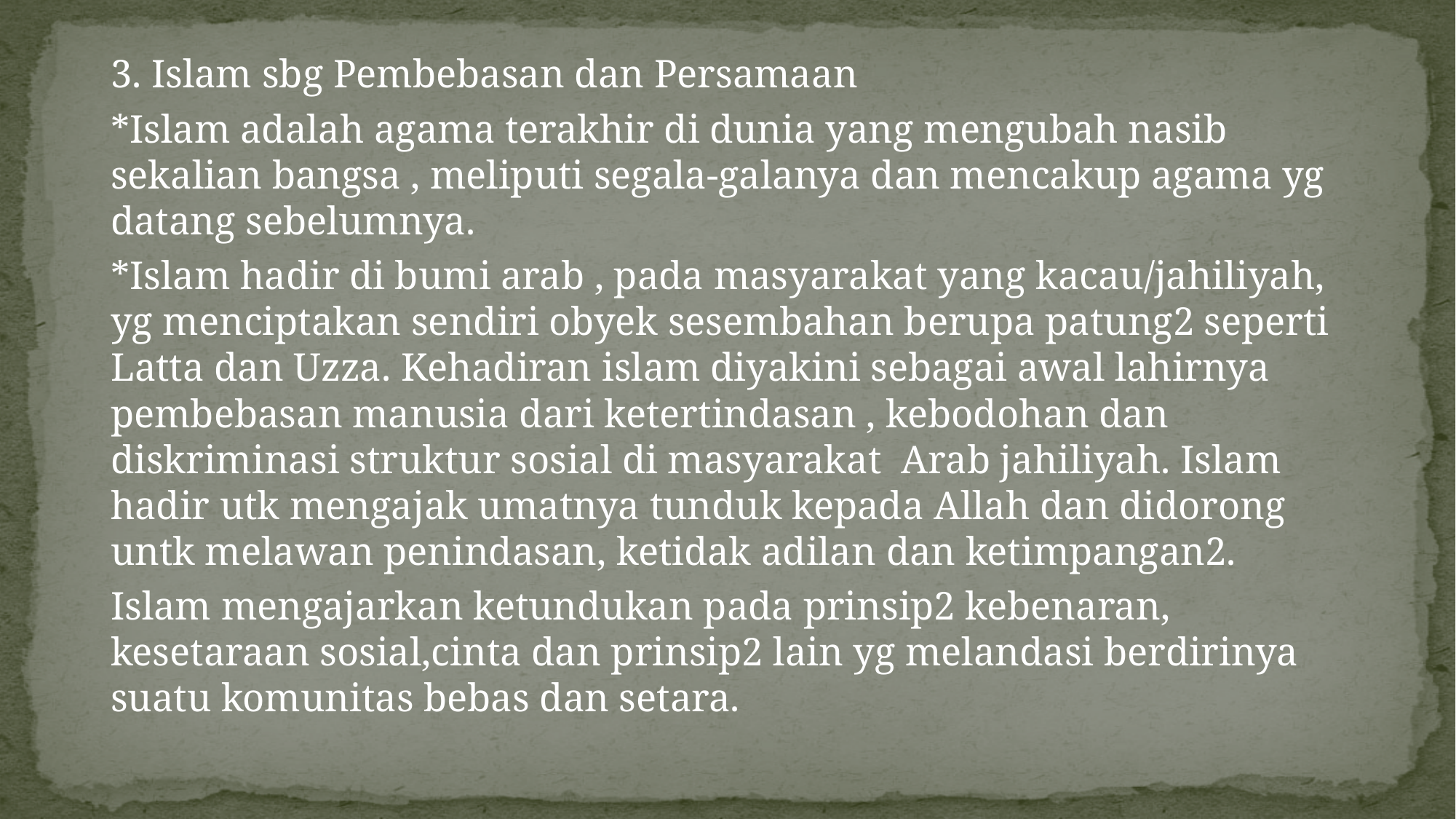

3. Islam sbg Pembebasan dan Persamaan
*Islam adalah agama terakhir di dunia yang mengubah nasib sekalian bangsa , meliputi segala-galanya dan mencakup agama yg datang sebelumnya.
*Islam hadir di bumi arab , pada masyarakat yang kacau/jahiliyah, yg menciptakan sendiri obyek sesembahan berupa patung2 seperti Latta dan Uzza. Kehadiran islam diyakini sebagai awal lahirnya pembebasan manusia dari ketertindasan , kebodohan dan diskriminasi struktur sosial di masyarakat  Arab jahiliyah. Islam hadir utk mengajak umatnya tunduk kepada Allah dan didorong untk melawan penindasan, ketidak adilan dan ketimpangan2.
Islam mengajarkan ketundukan pada prinsip2 kebenaran, kesetaraan sosial,cinta dan prinsip2 lain yg melandasi berdirinya suatu komunitas bebas dan setara.